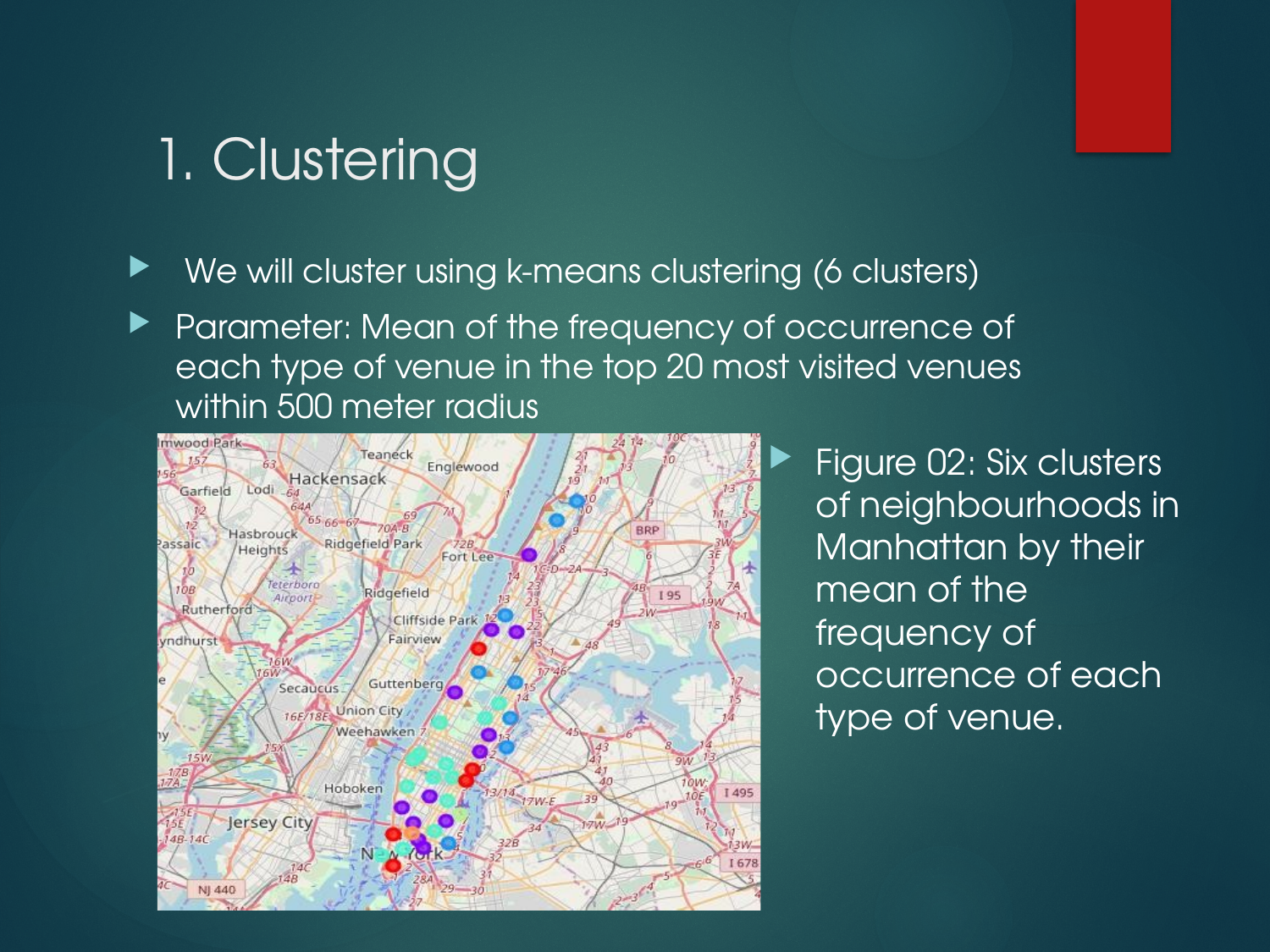

# 1. Clustering
 We will cluster using k-means clustering (6 clusters)
Parameter: Mean of the frequency of occurrence of each type of venue in the top 20 most visited venues within 500 meter radius
Figure 02: Six clusters of neighbourhoods in Manhattan by their mean of the frequency of occurrence of each type of venue.